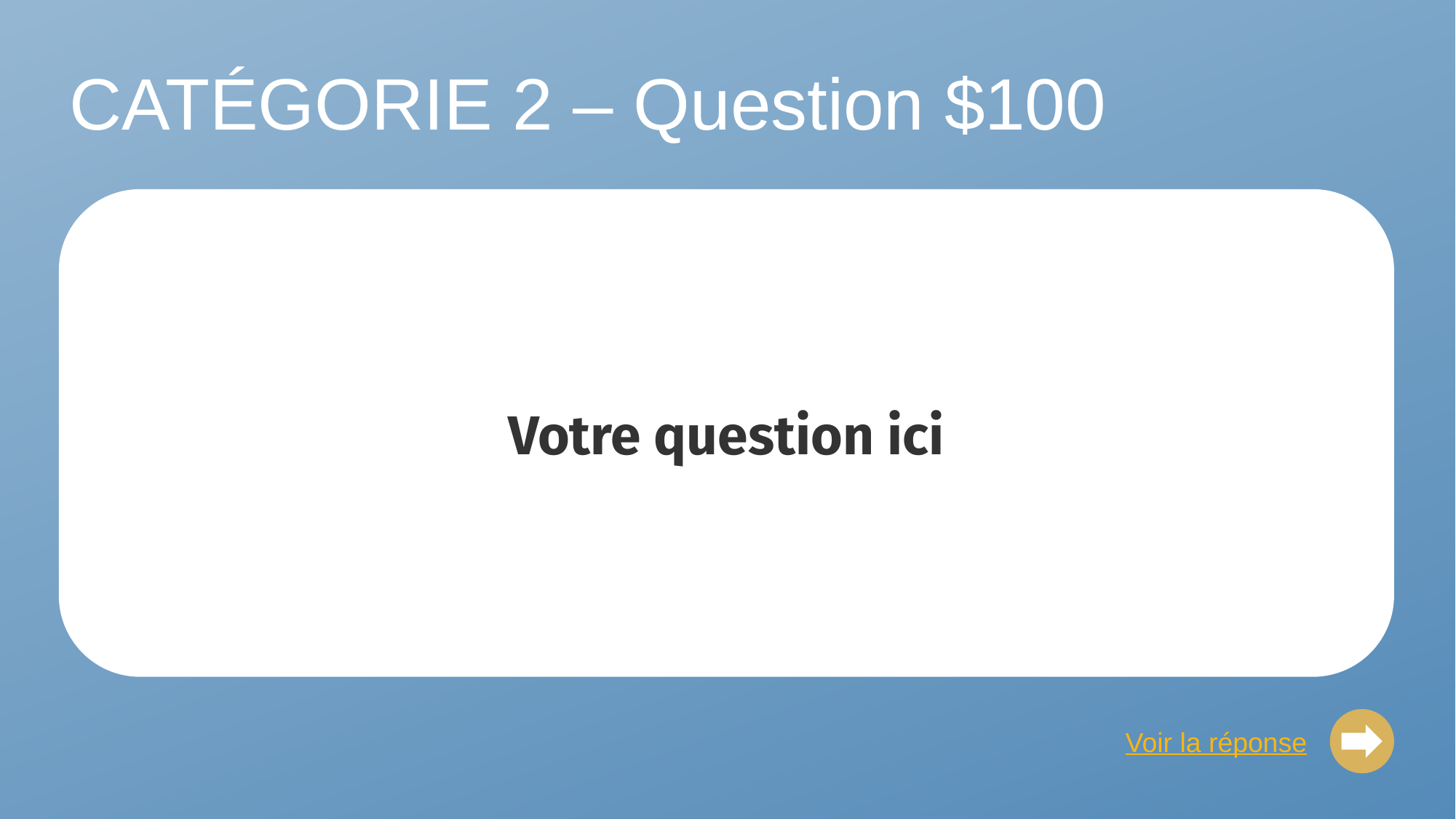

# CATÉGORIE 2 – Question $100
Votre question ici

Voir la réponse